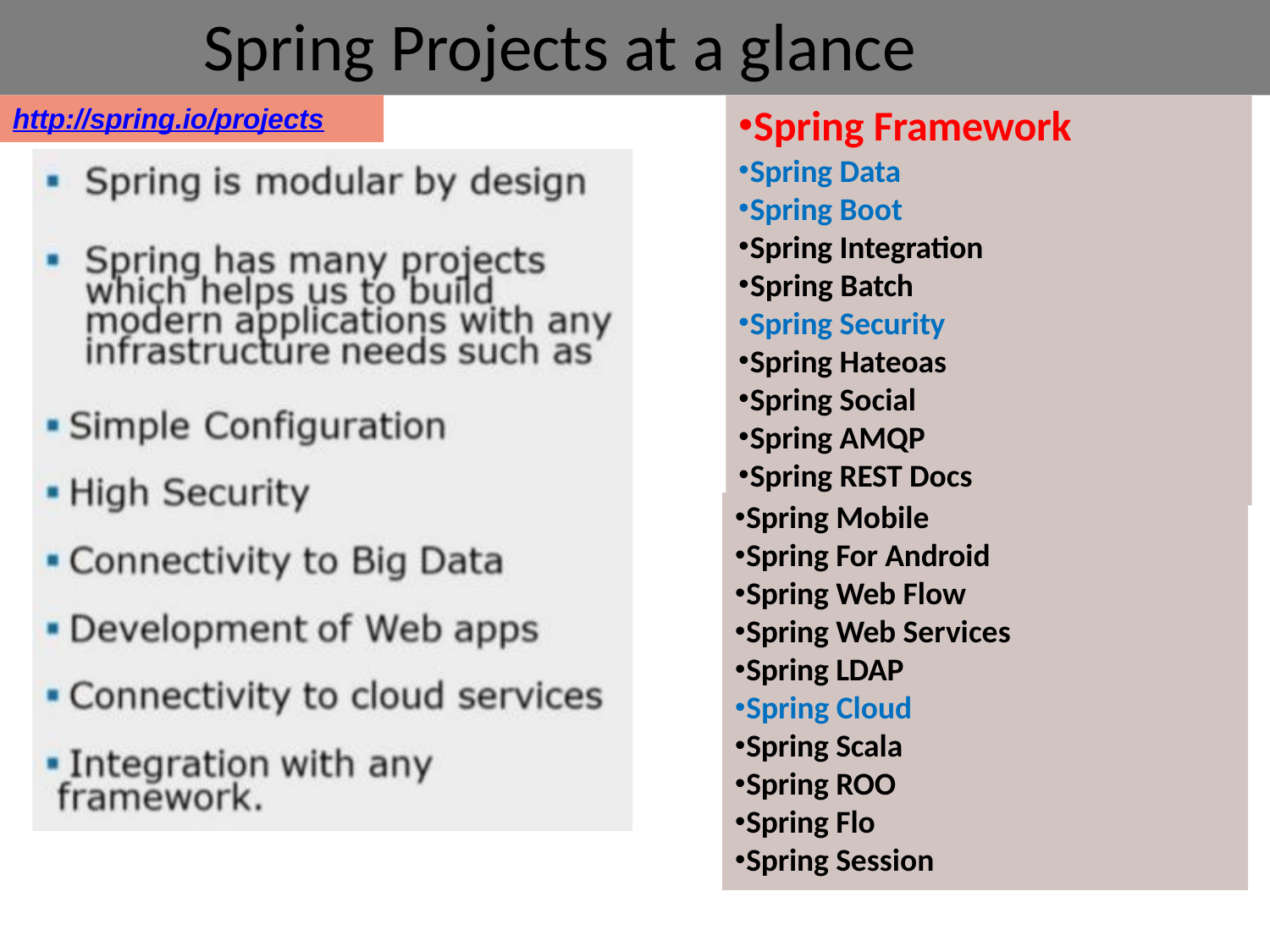

# Spring Projects at a glance

Spring Framework
Spring Data
Spring Boot
Spring Integration
Spring Batch
Spring Security
Spring Hateoas
Spring Social
Spring AMQP
Spring REST Docs
Spring Mobile
Spring For Android
Spring Web Flow
Spring Web Services
Spring LDAP
Spring Cloud
Spring Scala
Spring ROO
Spring Flo
Spring Session
http://spring.io/projects